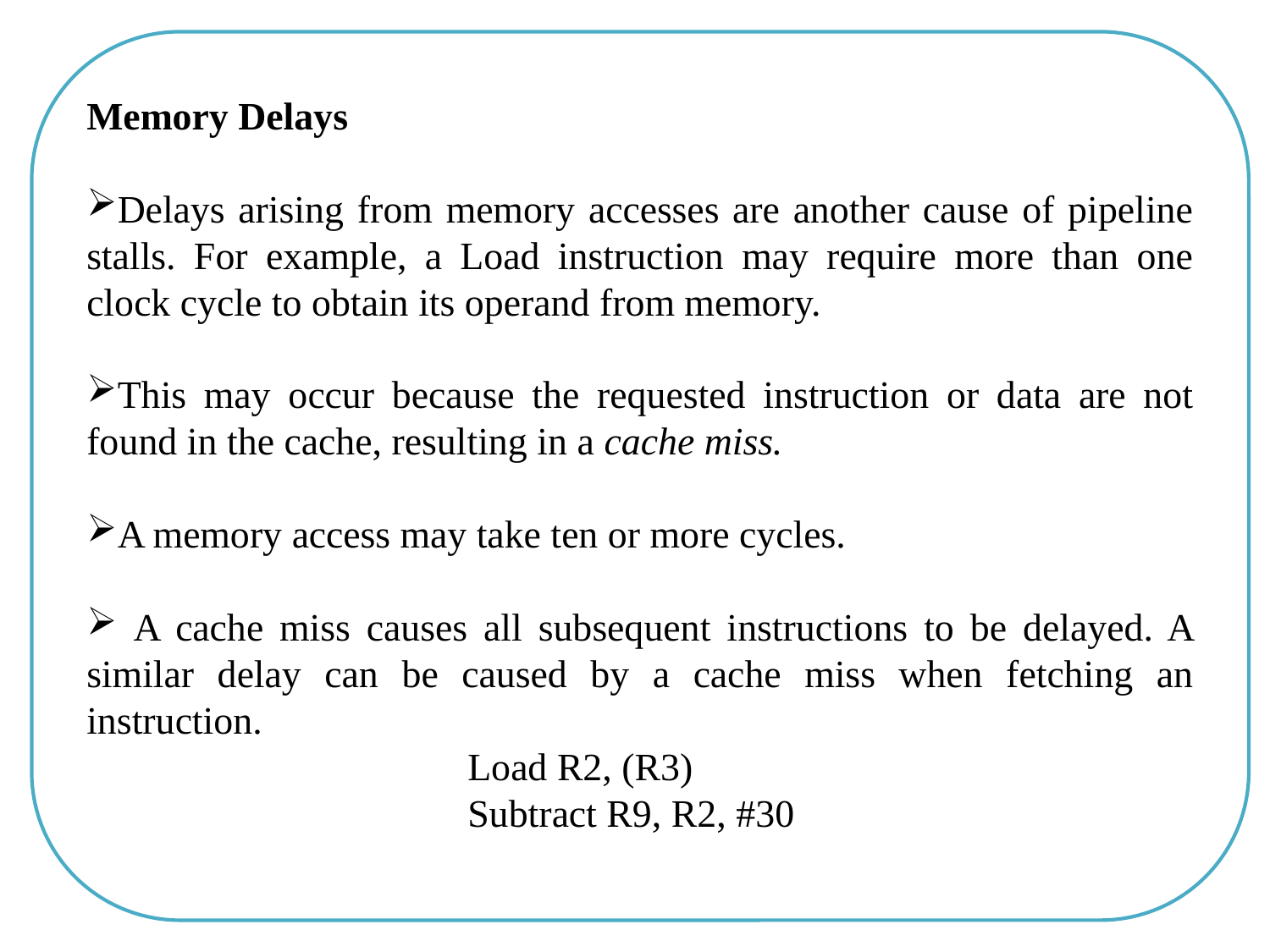

Memory Delays

Delays arising from memory accesses are another cause of pipeline stalls. For example, a Load instruction may require more than one clock cycle to obtain its operand from memory.

This may occur because the requested instruction or data are not found in the cache, resulting in a cache miss.

A memory access may take ten or more cycles.

 A cache miss causes all subsequent instructions to be delayed. A similar delay can be caused by a cache miss when fetching an instruction.
Load R2, (R3)
Subtract R9, R2, #30